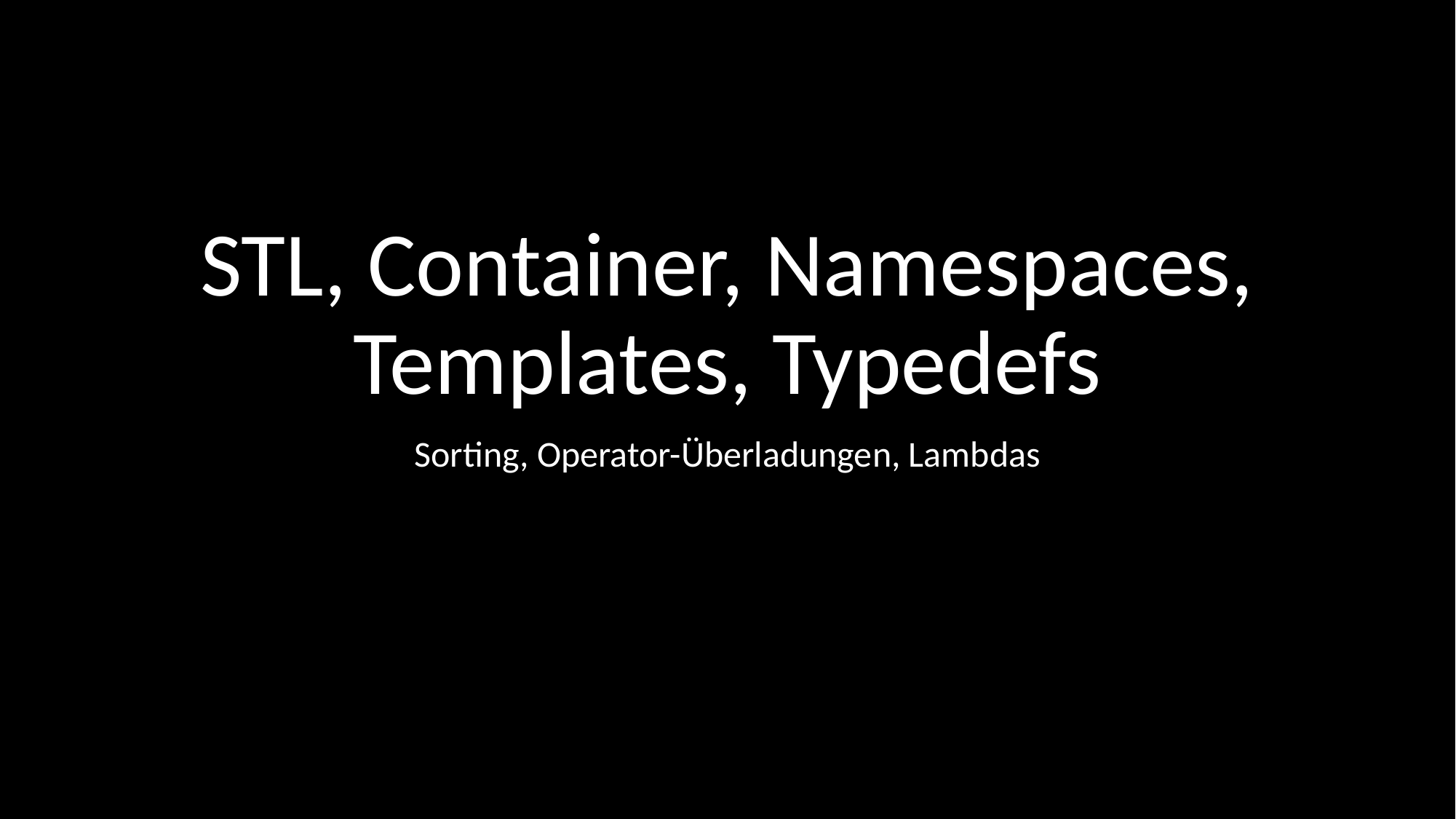

# STL, Container, Namespaces, Templates, Typedefs
Sorting, Operator-Überladungen, Lambdas